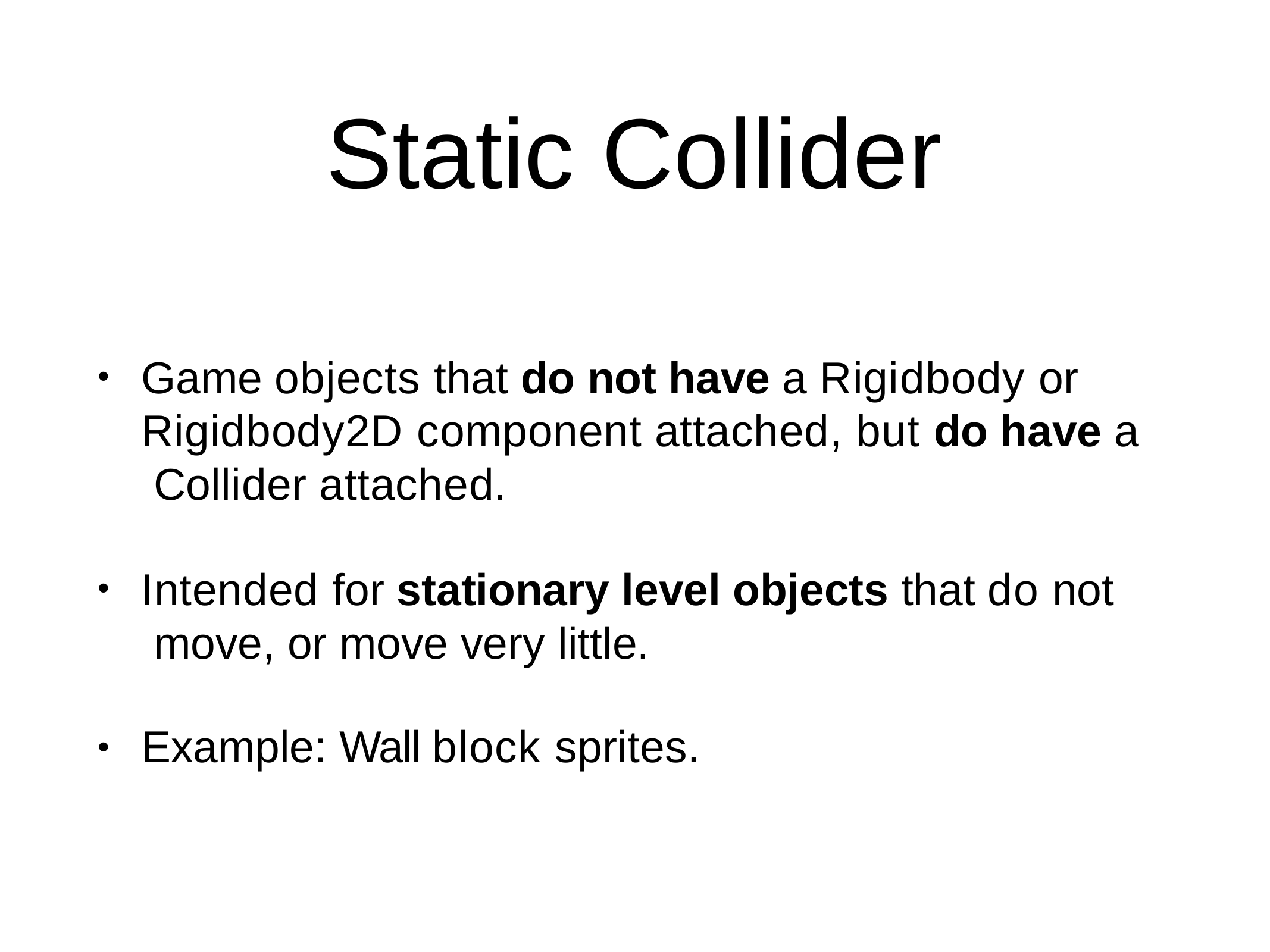

# Static Collider
Game objects that do not have a Rigidbody or  Rigidbody2D component attached, but do have a  Collider attached.
•
Intended for stationary level objects that do not  move, or move very little.
•
Example: Wall block sprites.
•